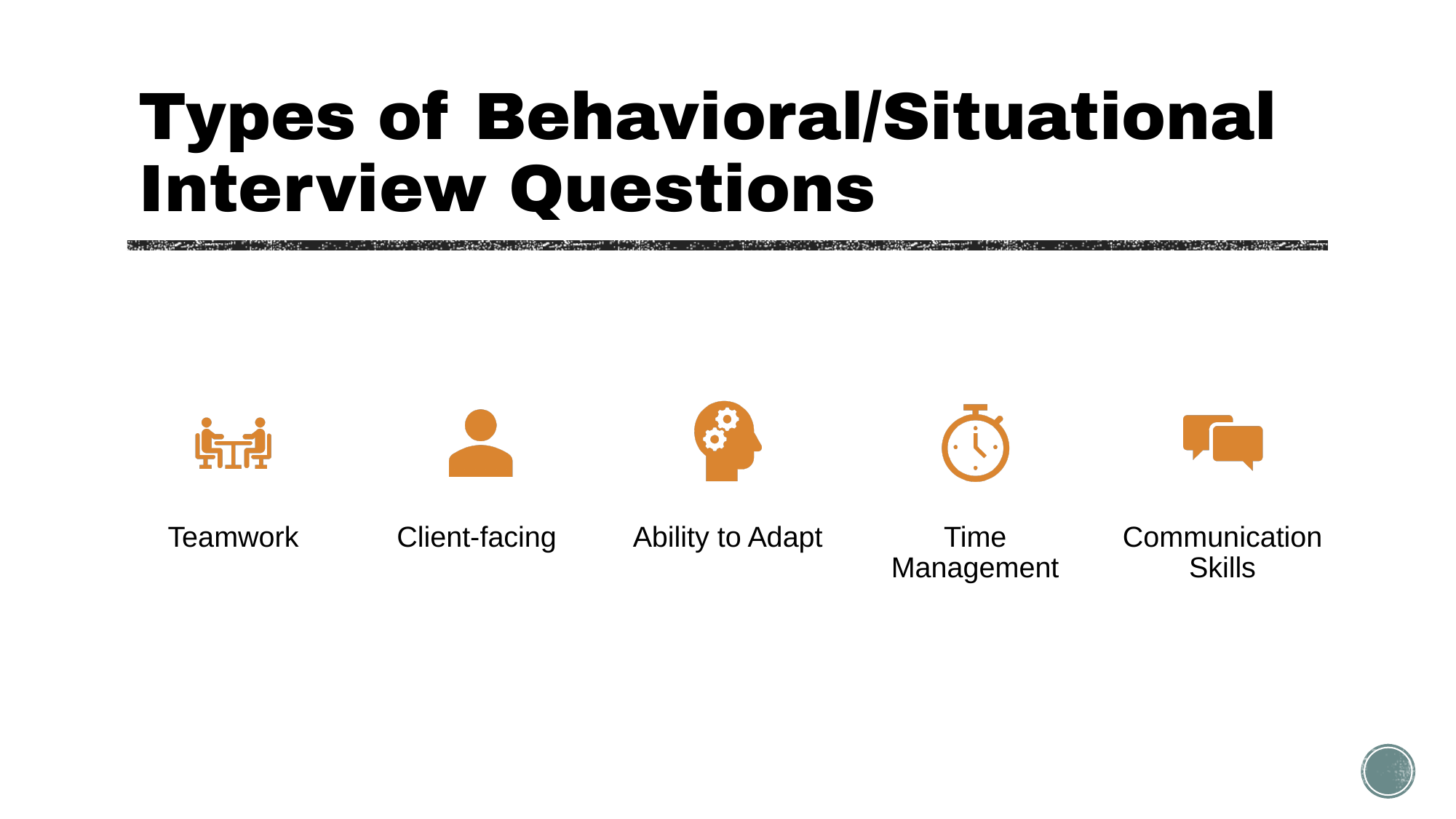

# Types of Behavioral/Situational Interview Questions

Teamwork
Client-facing
Ability to Adapt
Time Management
Communication Skills